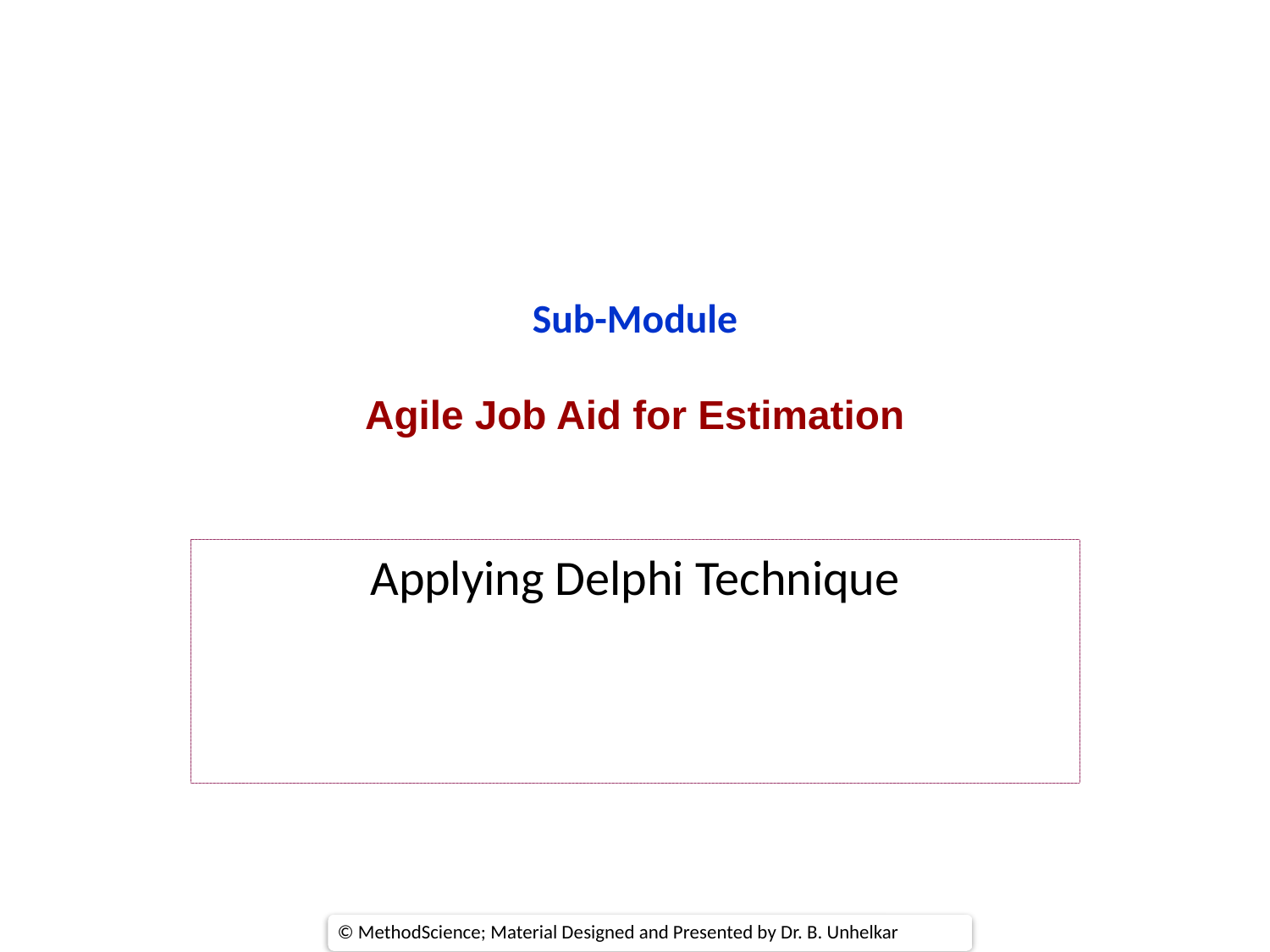

# Sub-Module Agile Job Aid for Estimation
Applying Delphi Technique
© MethodScience; Material Designed and Presented by Dr. B. Unhelkar